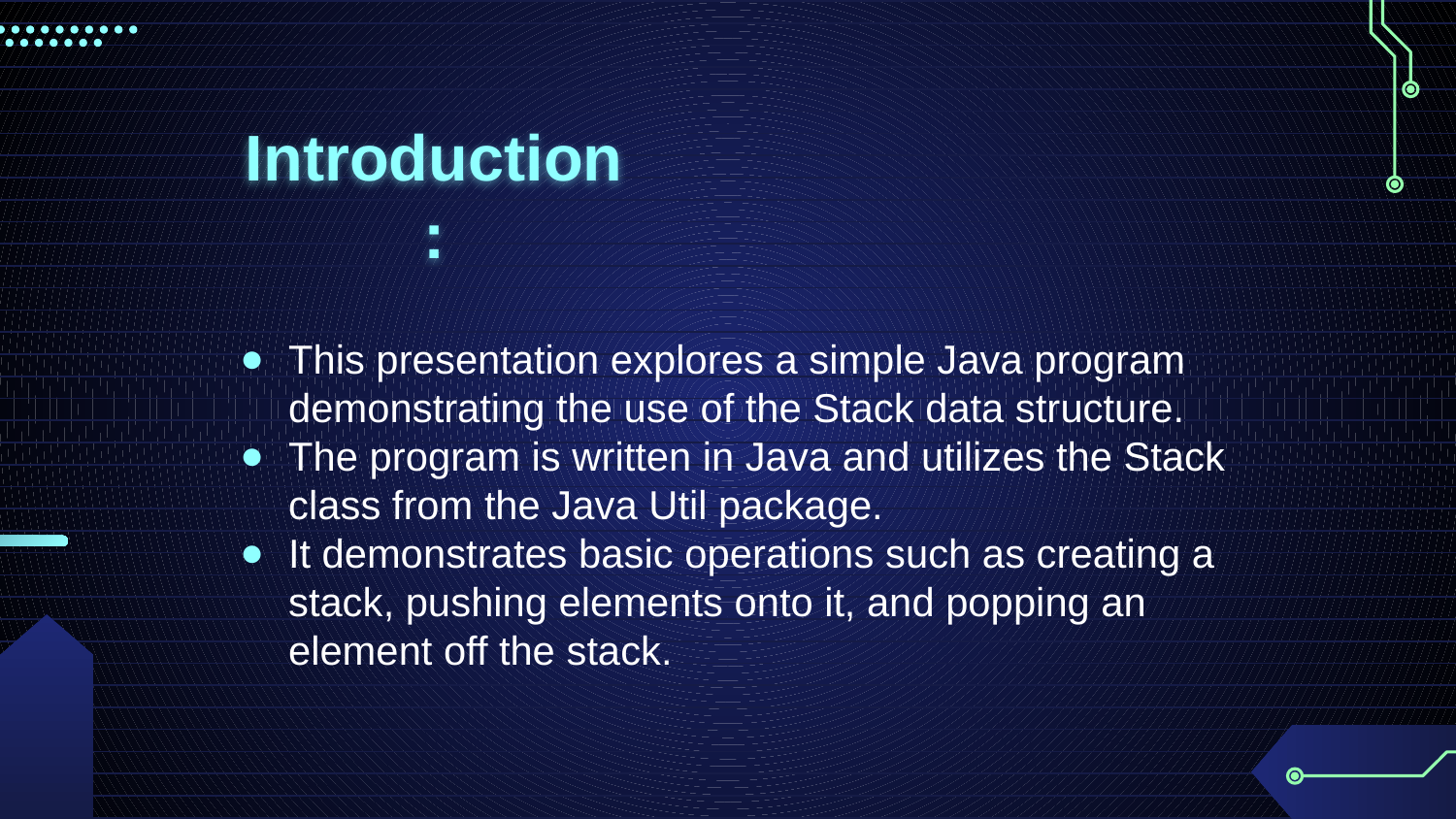

# Introduction:
This presentation explores a simple Java program demonstrating the use of the Stack data structure.
The program is written in Java and utilizes the Stack class from the Java Util package.
It demonstrates basic operations such as creating a stack, pushing elements onto it, and popping an element off the stack.